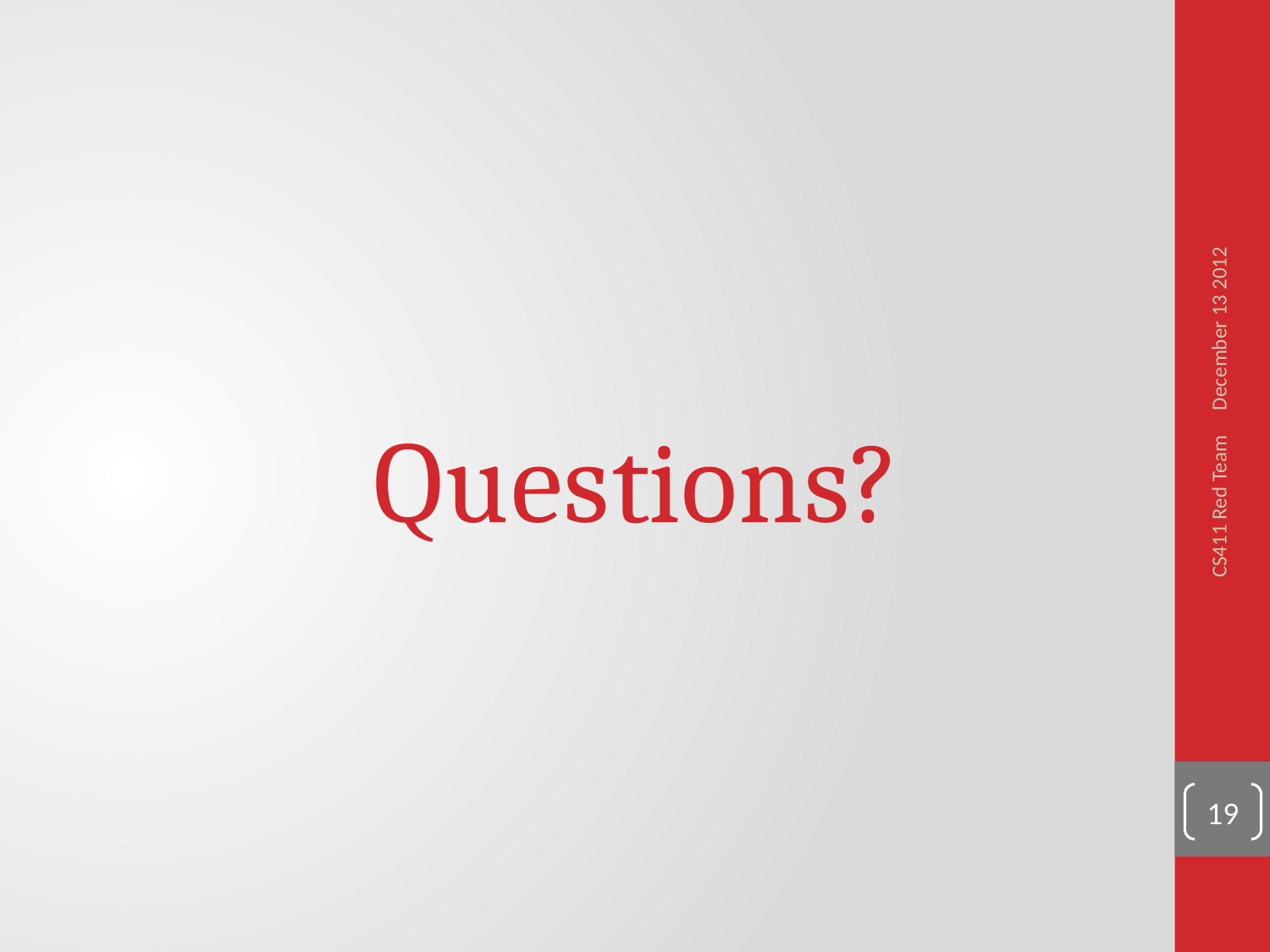

December 13 2012
# Questions?
CS411 Red Team
19